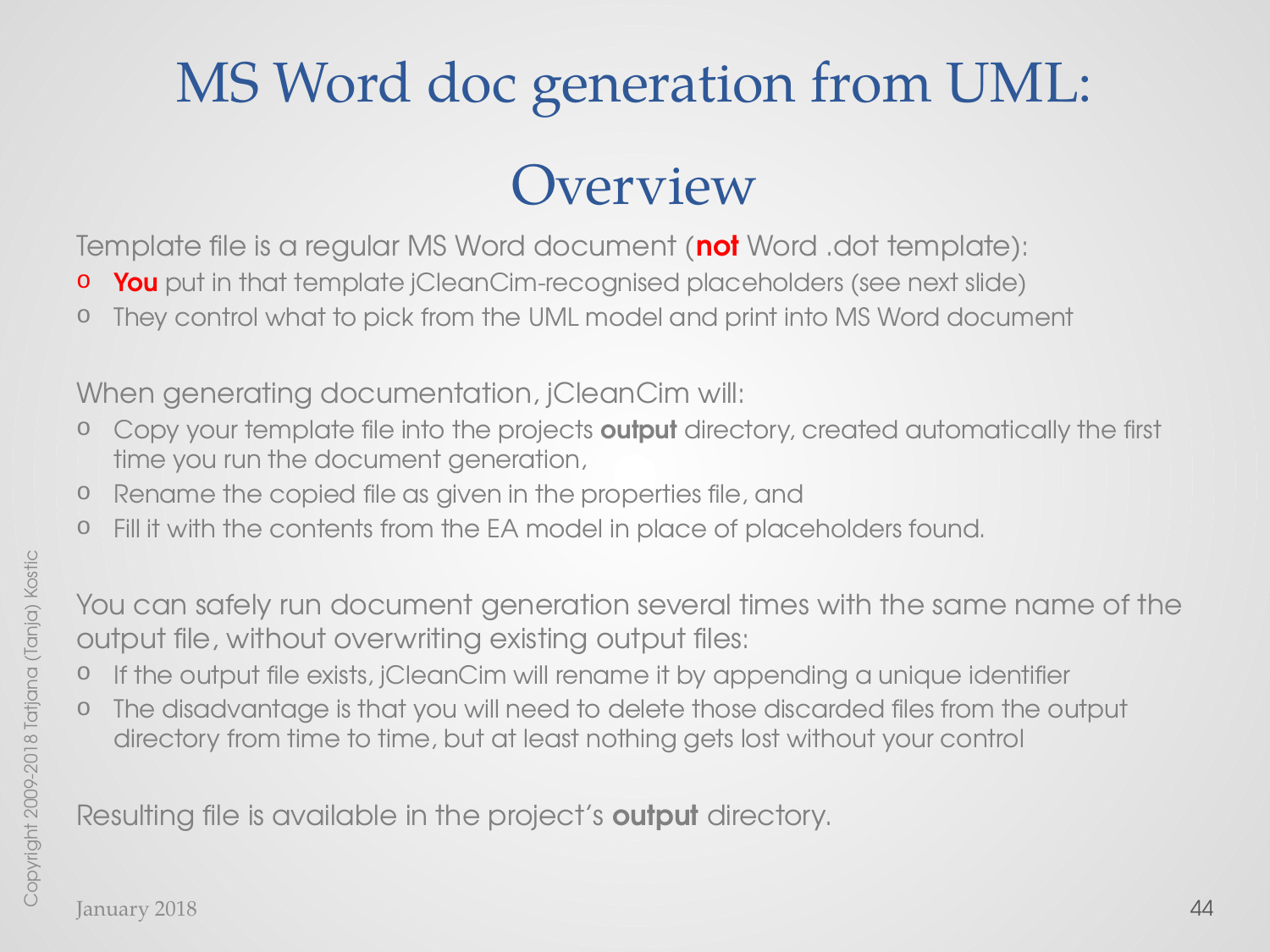

# MS Word doc generation from UML: Overview
Template file is a regular MS Word document (not Word .dot template):
You put in that template jCleanCim-recognised placeholders (see next slide)
They control what to pick from the UML model and print into MS Word document

When generating documentation, jCleanCim will:
Copy your template file into the projects output directory, created automatically the first time you run the document generation,
Rename the copied file as given in the properties file, and
Fill it with the contents from the EA model in place of placeholders found.

You can safely run document generation several times with the same name of the output file, without overwriting existing output files:
If the output file exists, jCleanCim will rename it by appending a unique identifier
The disadvantage is that you will need to delete those discarded files from the output directory from time to time, but at least nothing gets lost without your control

Resulting file is available in the project’s output directory.
Copyright 2009-2018 Tatjana (Tanja) Kostic
January 2018
44